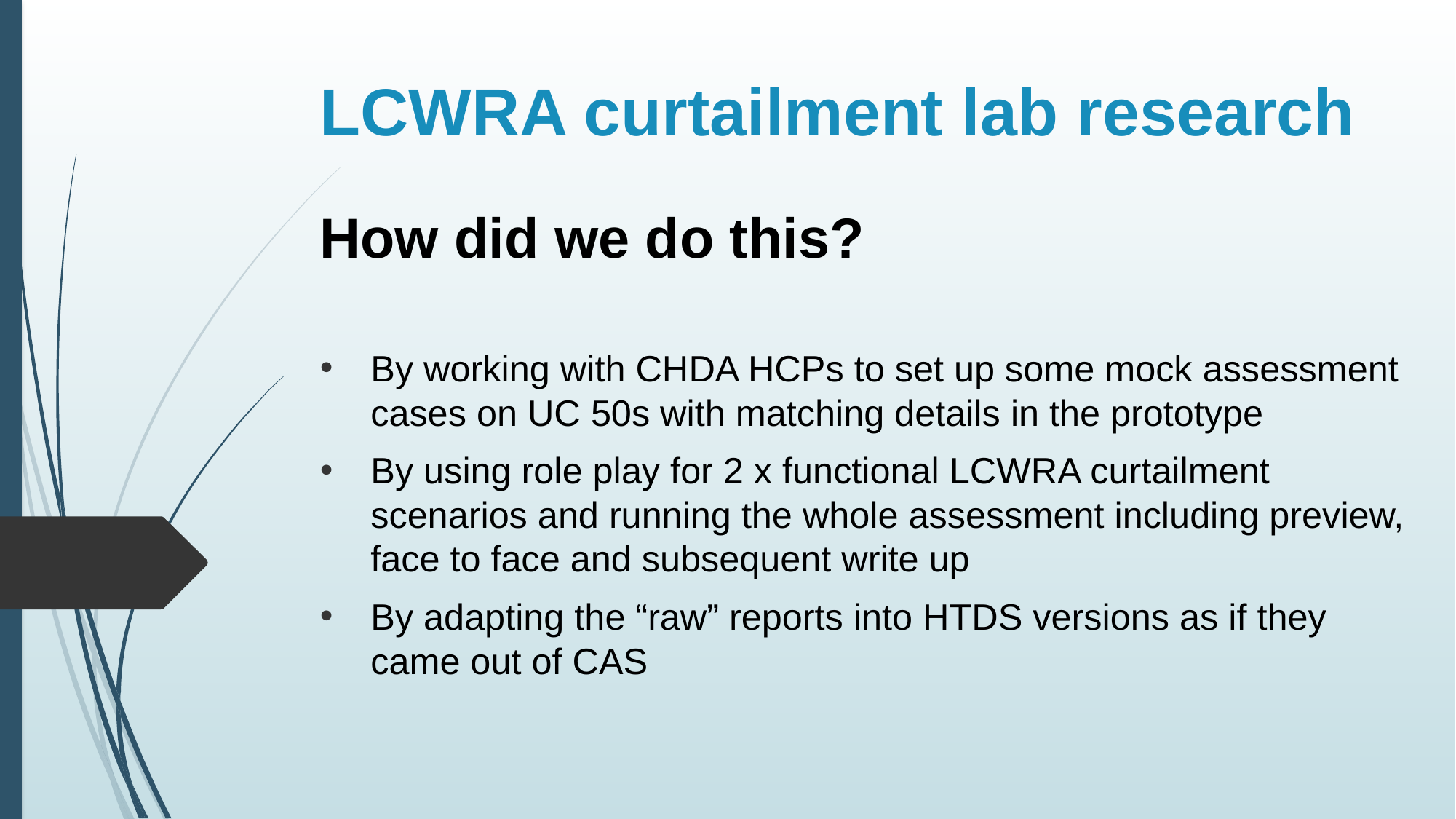

# LCWRA curtailment lab research
How did we do this?

By working with CHDA HCPs to set up some mock assessment cases on UC 50s with matching details in the prototype
By using role play for 2 x functional LCWRA curtailment scenarios and running the whole assessment including preview, face to face and subsequent write up
By adapting the “raw” reports into HTDS versions as if they came out of CAS